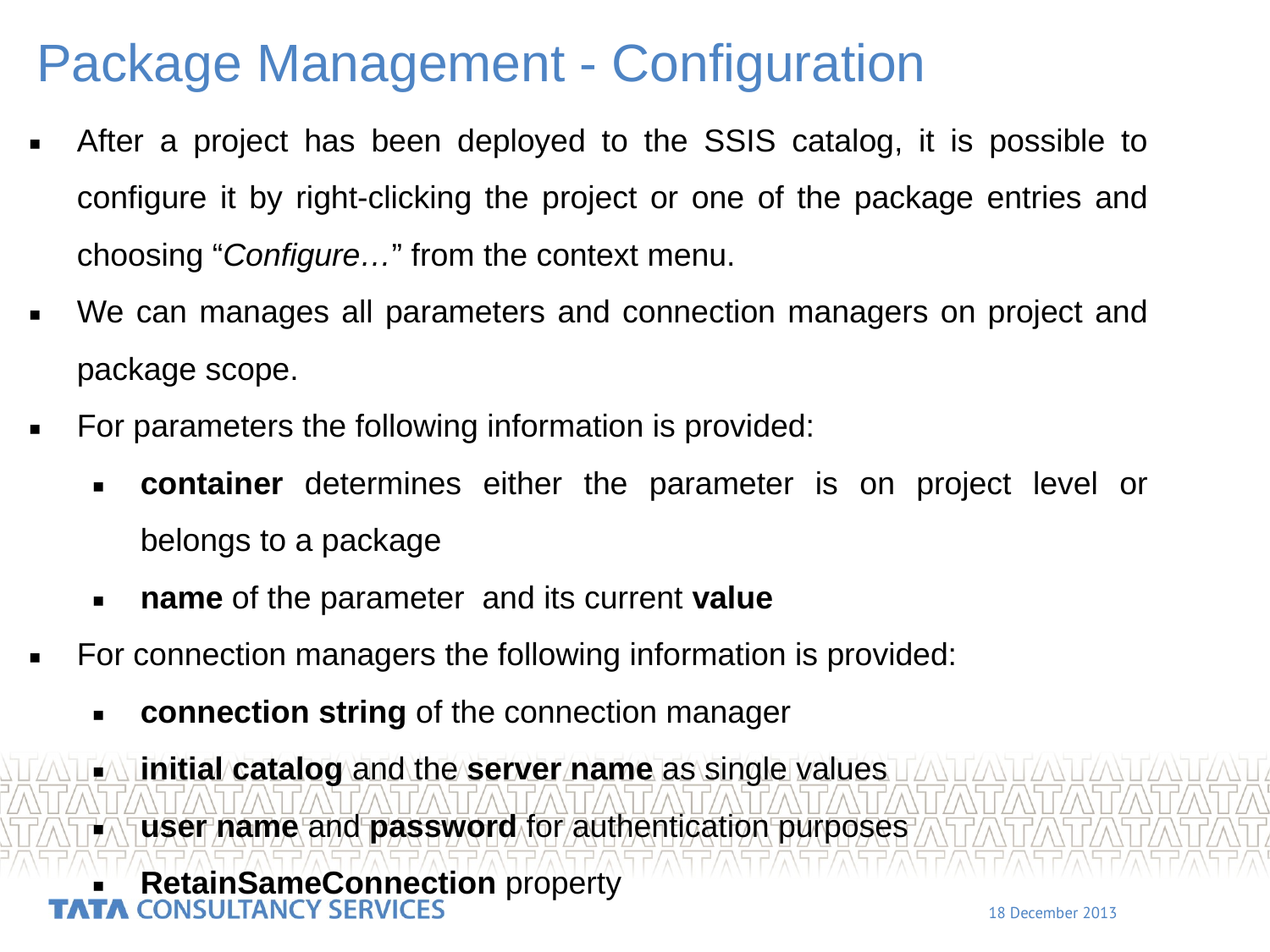

Package Management - Configuration
After a project has been deployed to the SSIS catalog, it is possible to configure it by right-clicking the project or one of the package entries and choosing “Configure…” from the context menu.
We can manages all parameters and connection managers on project and package scope.
For parameters the following information is provided:
container determines either the parameter is on project level or belongs to a package
name of the parameter  and its current value
For connection managers the following information is provided:
connection string of the connection manager
initial catalog and the server name as single values
user name and password for authentication purposes
RetainSameConnection property